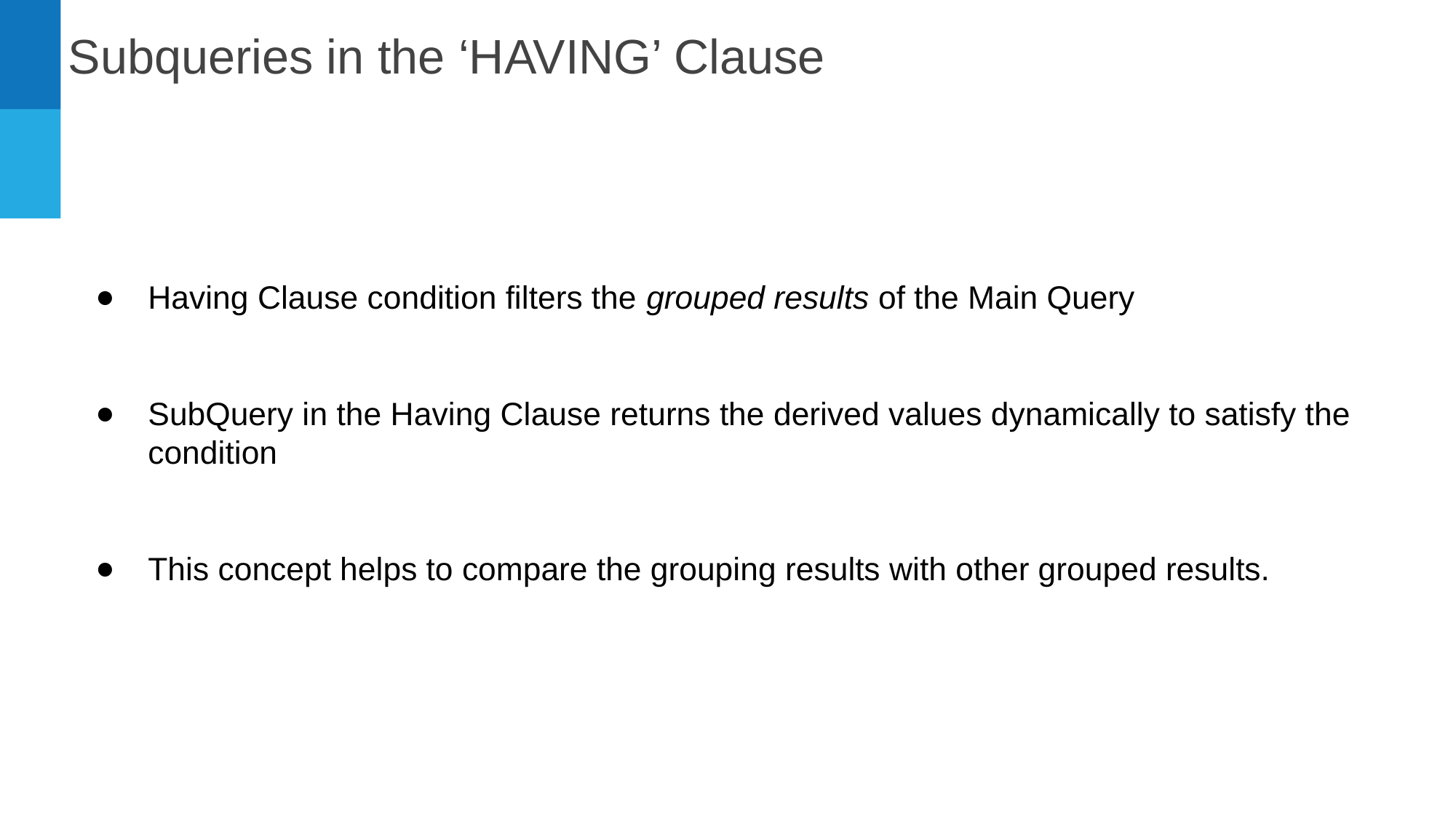

Subqueries in the ‘HAVING’ Clause

Having Clause condition filters the grouped results of the Main Query

SubQuery in the Having Clause returns the derived values dynamically to satisfy the condition

This concept helps to compare the grouping results with other grouped results.